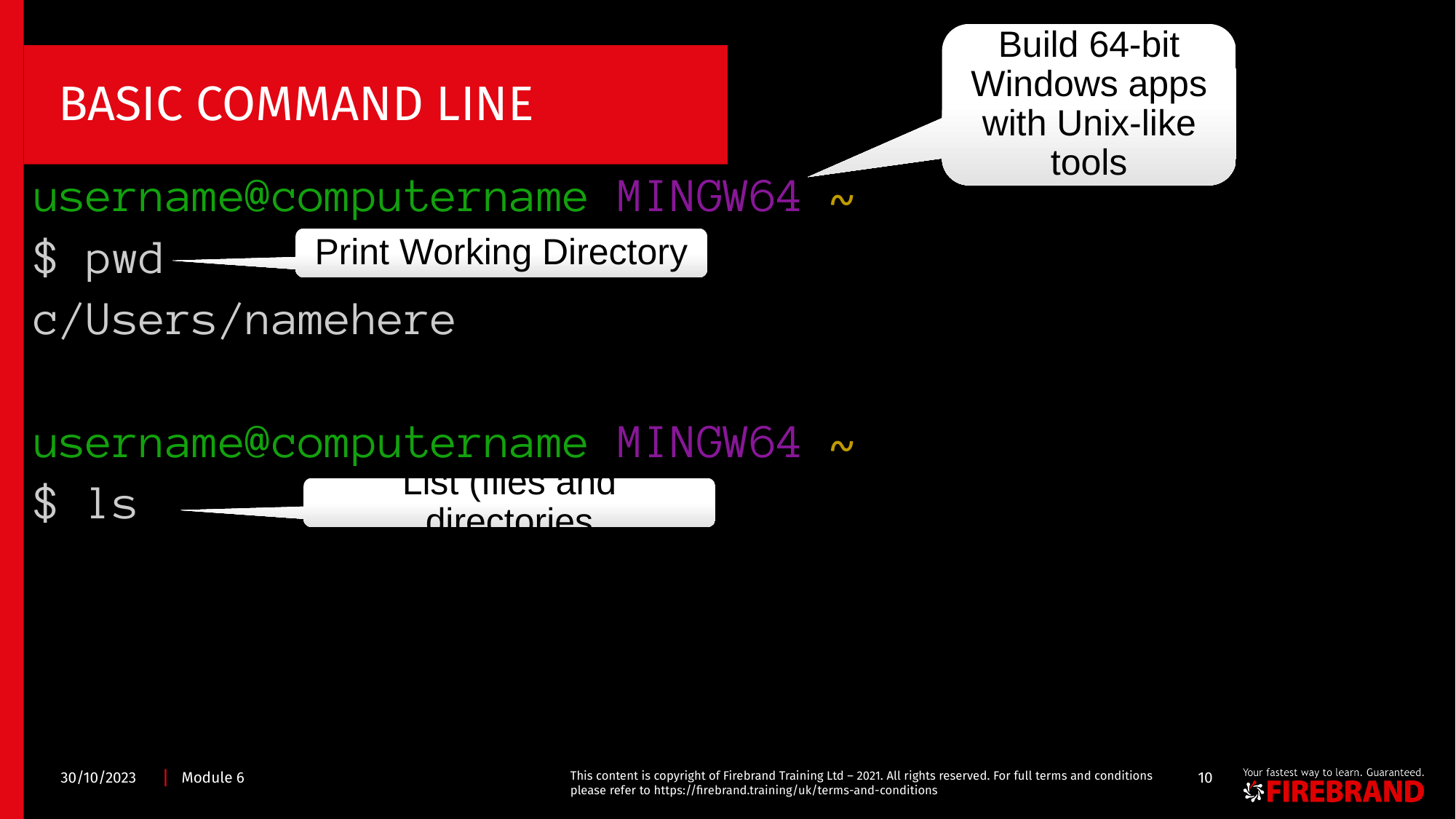

Build 64-bit Windows apps with Unix-like tools
# Basic Command Line
username@computername MINGW64 ~
$ pwd
c/Users/namehere

username@computername MINGW64 ~
$ ls

Print Working Directory
List (files and directories
30/10/2023
Module 6
10